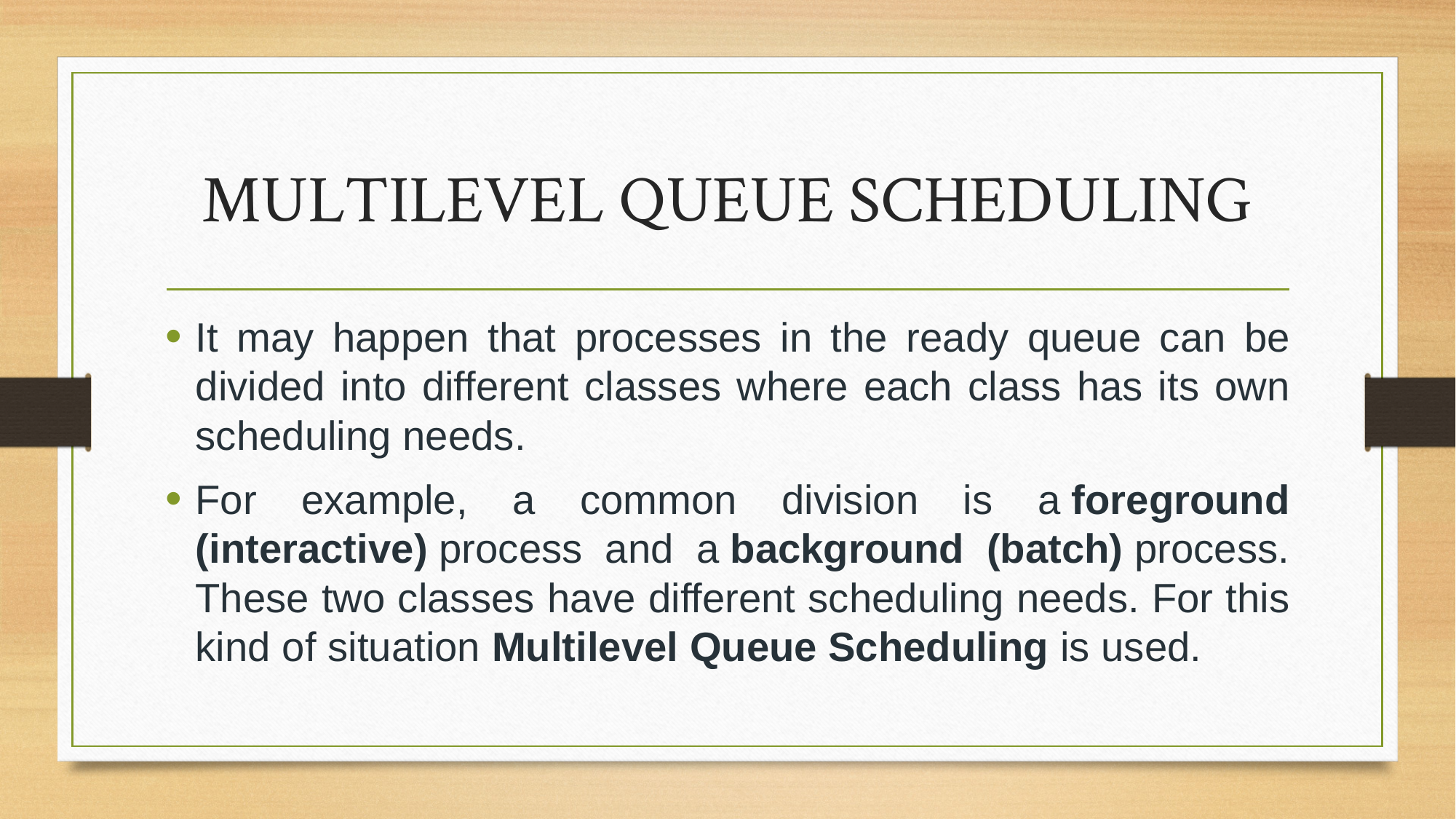

# MULTILEVEL QUEUE SCHEDULING
It may happen that processes in the ready queue can be divided into different classes where each class has its own scheduling needs.
For example, a common division is a foreground (interactive) process and a background (batch) process. These two classes have different scheduling needs. For this kind of situation Multilevel Queue Scheduling is used.